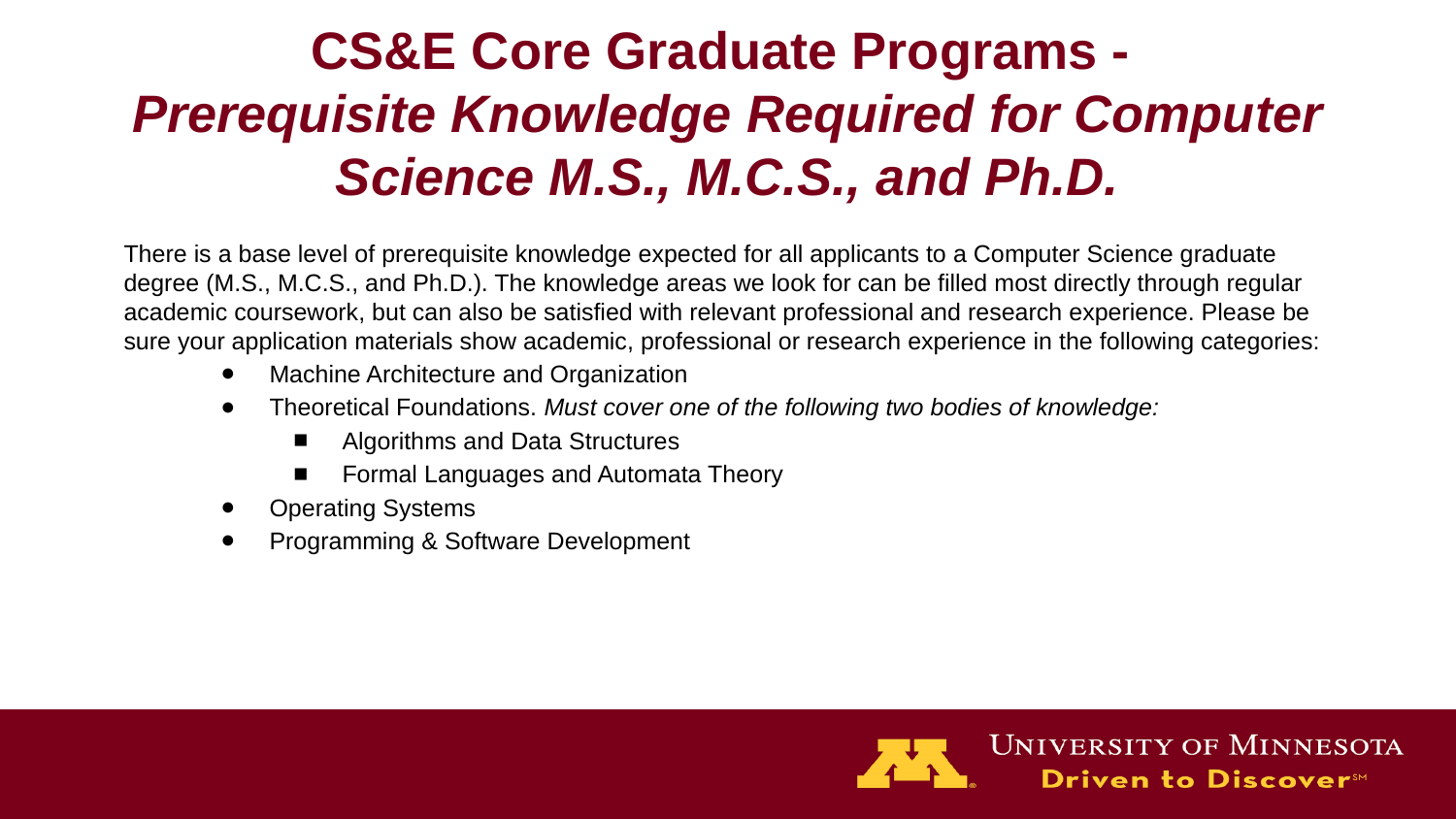

# CS&E Core Graduate Programs -
Prerequisite Knowledge Required for Computer Science M.S., M.C.S., and Ph.D.

There is a base level of prerequisite knowledge expected for all applicants to a Computer Science graduate degree (M.S., M.C.S., and Ph.D.). The knowledge areas we look for can be filled most directly through regular academic coursework, but can also be satisfied with relevant professional and research experience. Please be sure your application materials show academic, professional or research experience in the following categories:
Machine Architecture and Organization
Theoretical Foundations. Must cover one of the following two bodies of knowledge:
Algorithms and Data Structures
Formal Languages and Automata Theory
Operating Systems
Programming & Software Development